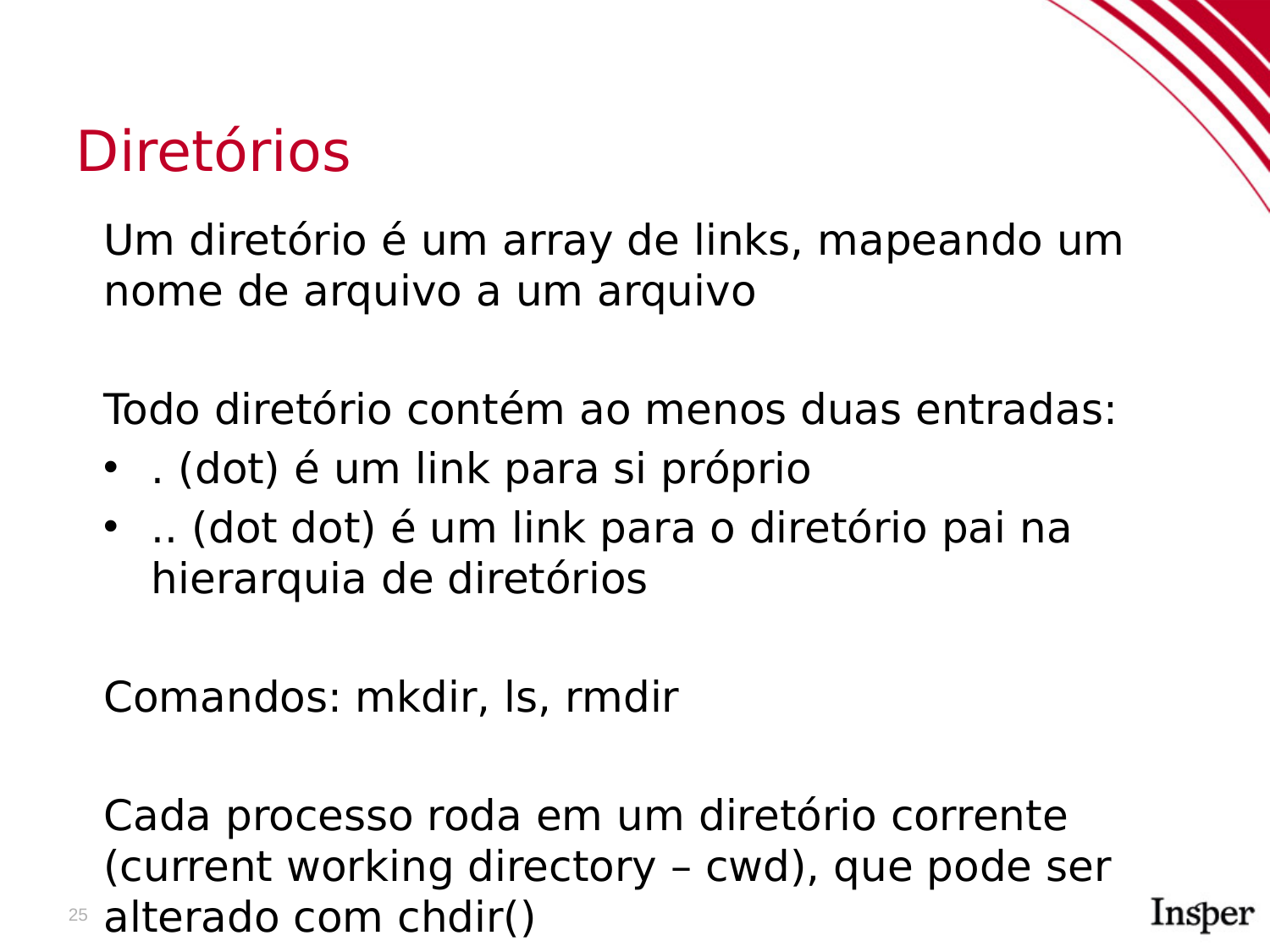

Diretórios
Um diretório é um array de links, mapeando um nome de arquivo a um arquivo

Todo diretório contém ao menos duas entradas:
. (dot) é um link para si próprio
.. (dot dot) é um link para o diretório pai na hierarquia de diretórios

Comandos: mkdir, ls, rmdir

Cada processo roda em um diretório corrente (current working directory – cwd), que pode ser alterado com chdir()
25